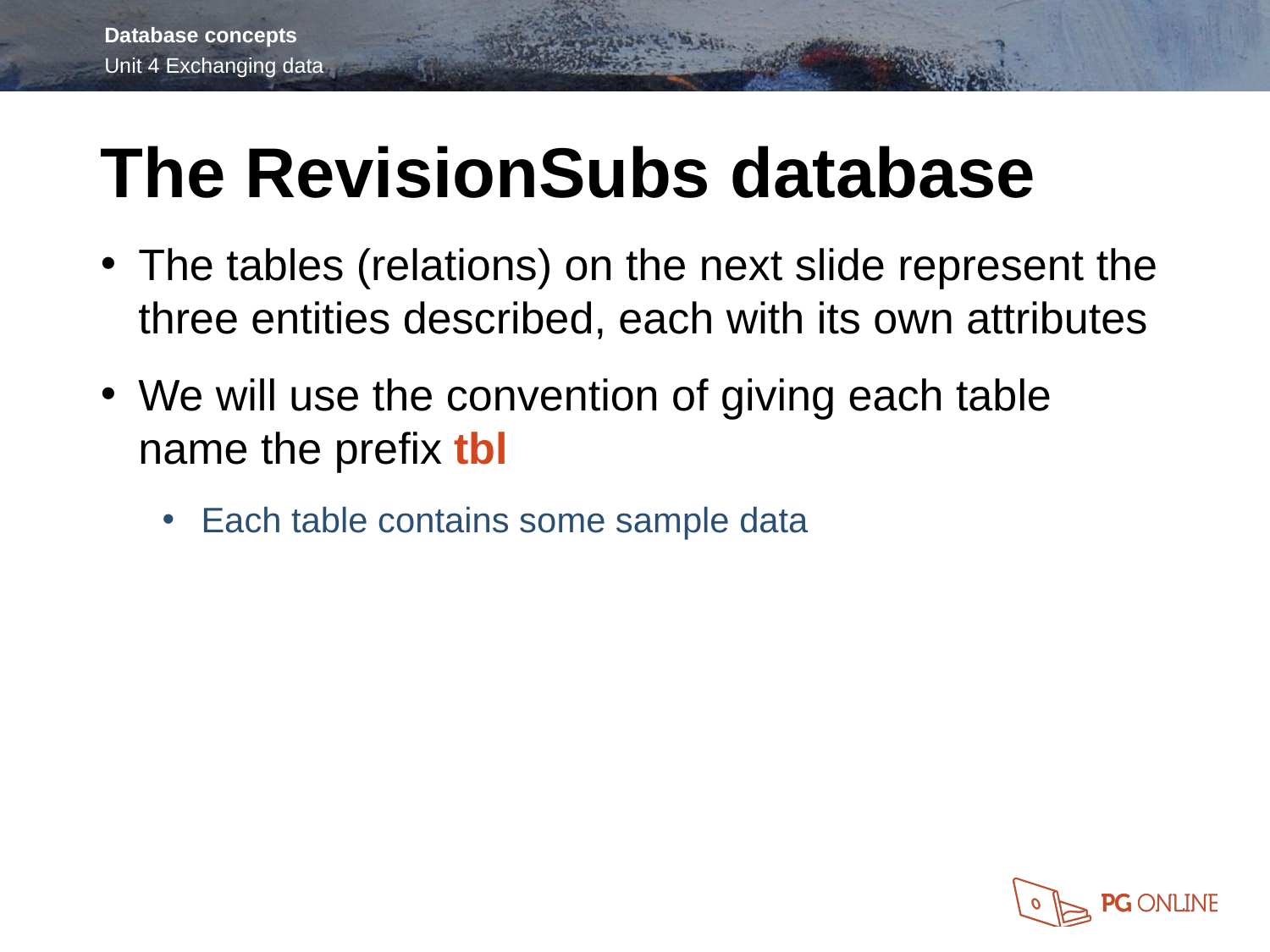

The RevisionSubs database
The tables (relations) on the next slide represent the three entities described, each with its own attributes
We will use the convention of giving each table name the prefix tbl
Each table contains some sample data